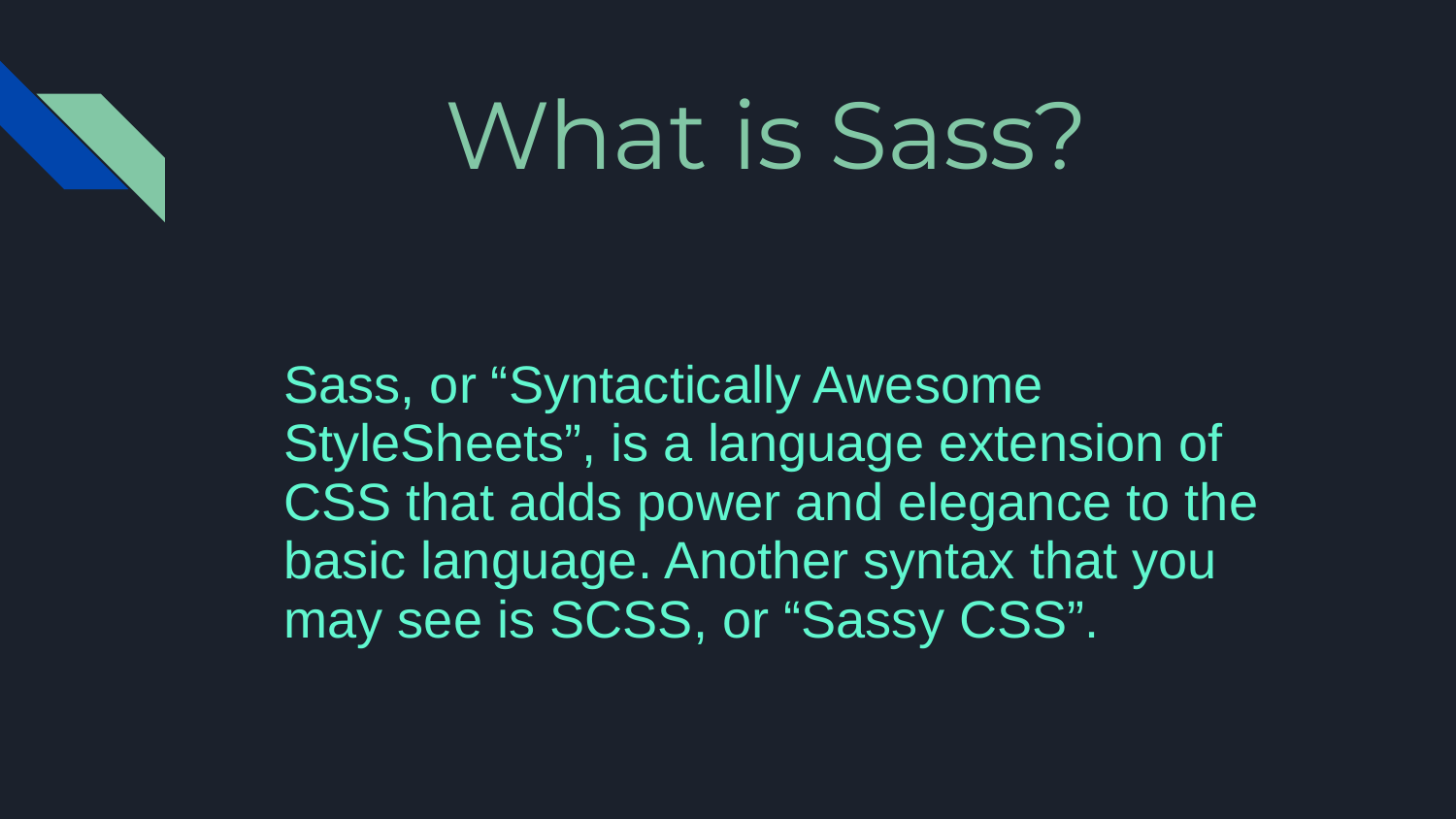

# What is Sass?
Sass, or “Syntactically Awesome StyleSheets”, is a language extension of CSS that adds power and elegance to the basic language. Another syntax that you may see is SCSS, or “Sassy CSS”.